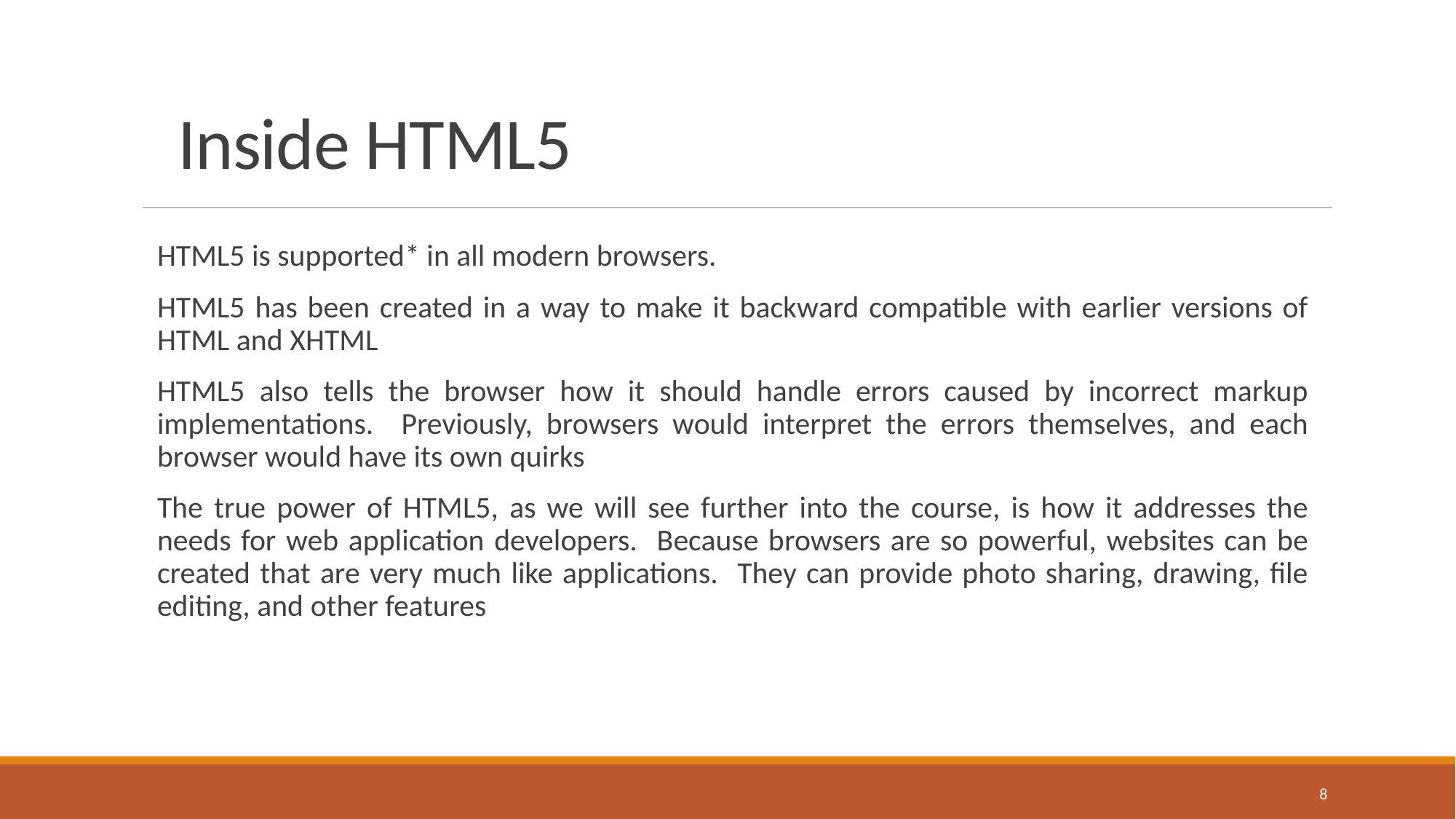

#
Inside HTML5
HTML5 is supported* in all modern browsers.
HTML5 has been created in a way to make it backward compatible with earlier versions of HTML and XHTML
HTML5 also tells the browser how it should handle errors caused by incorrect markup implementations.  Previously, browsers would interpret the errors themselves, and each browser would have its own quirks
The true power of HTML5, as we will see further into the course, is how it addresses the needs for web application developers.  Because browsers are so powerful, websites can be created that are very much like applications.  They can provide photo sharing, drawing, file editing, and other features
8